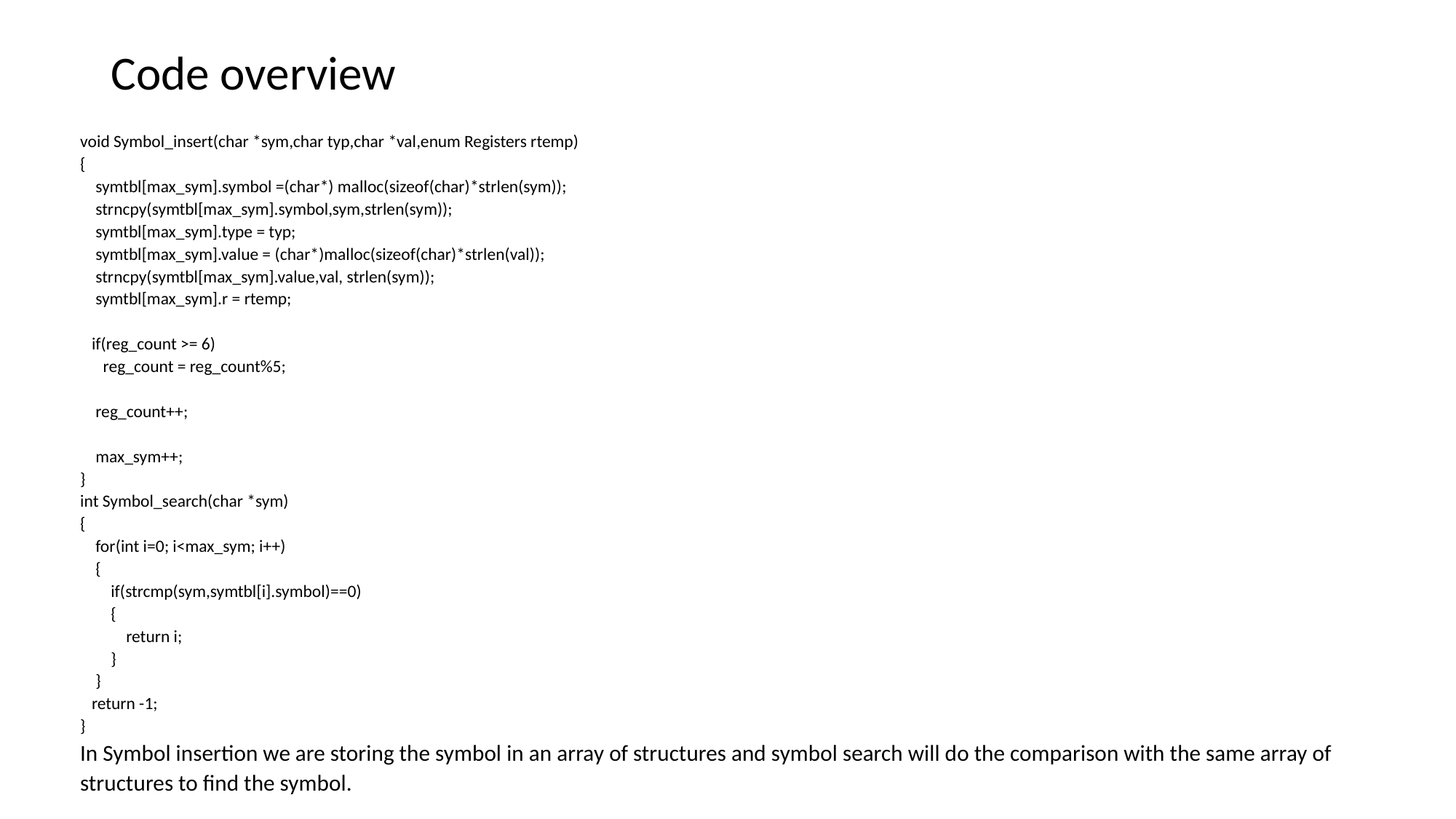

# Code overview
void Symbol_insert(char *sym,char typ,char *val,enum Registers rtemp)
{
    symtbl[max_sym].symbol =(char*) malloc(sizeof(char)*strlen(sym));
    strncpy(symtbl[max_sym].symbol,sym,strlen(sym));
    symtbl[max_sym].type = typ;
    symtbl[max_sym].value = (char*)malloc(sizeof(char)*strlen(val));
    strncpy(symtbl[max_sym].value,val, strlen(sym));
    symtbl[max_sym].r = rtemp;

   if(reg_count >= 6)
      reg_count = reg_count%5;

    reg_count++;

    max_sym++;
}
int Symbol_search(char *sym)
{
    for(int i=0; i<max_sym; i++)
    {
        if(strcmp(sym,symtbl[i].symbol)==0)
        {
            return i;
        }
    }
   return -1;
}
In Symbol insertion we are storing the symbol in an array of structures and symbol search will do the comparison with the same array of structures to find the symbol.